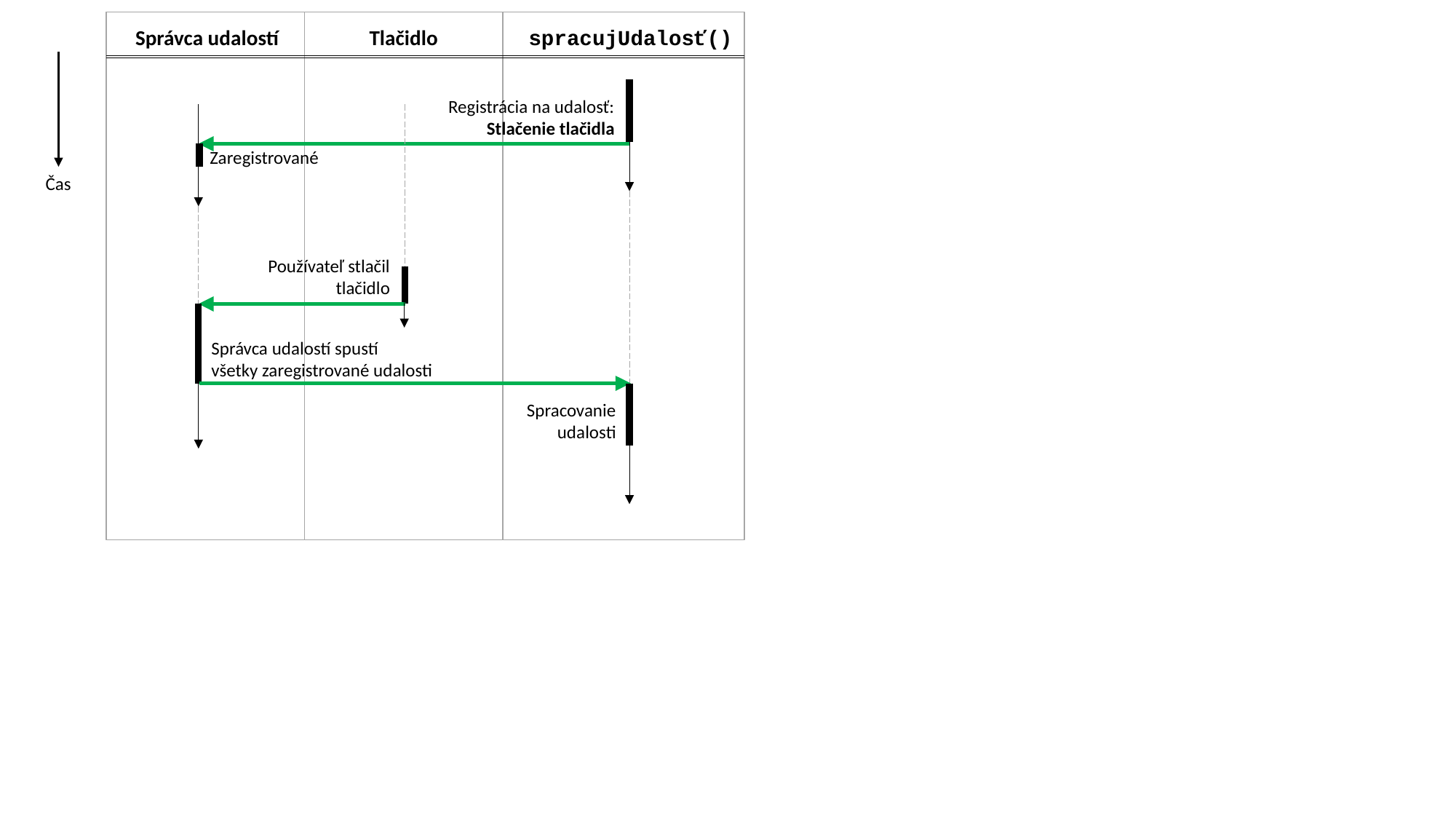

Správca udalostí
Tlačidlo
spracujUdalosť()
Registrácia na udalosť:
Stlačenie tlačidla
Zaregistrované
Čas
Používateľ stlačil
tlačidlo
Správca udalostí spustí
všetky zaregistrované udalosti
Spracovanie
 udalosti